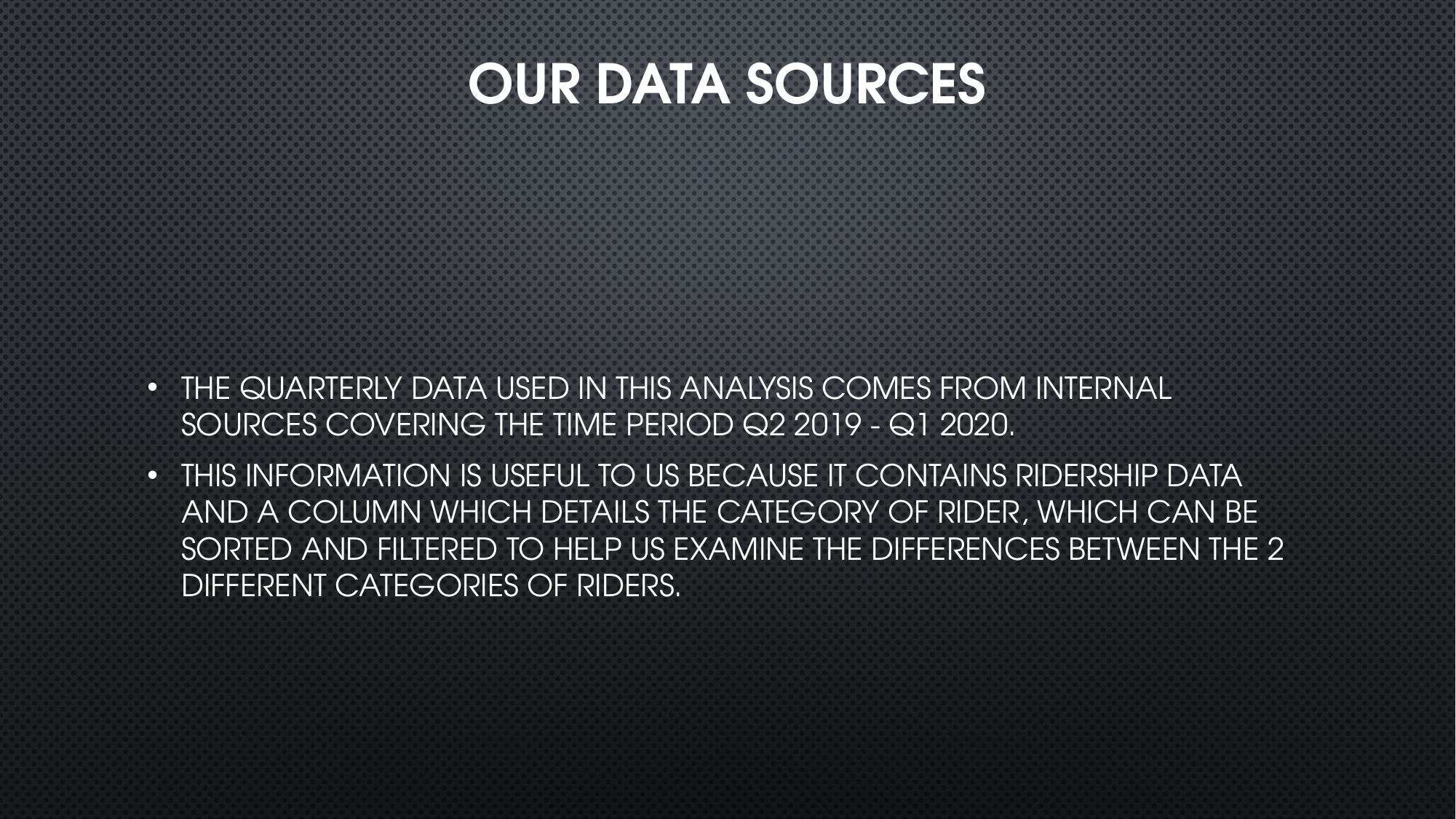

# Our Data Sources
The quarterly data used in this analysis comes from internal sources covering the time period Q2 2019 - Q1 2020.
This information is useful to us because it contains ridership data and a column which details the category of rider, which can be sorted and filtered to help us examine the differences between the 2 different categories of riders.